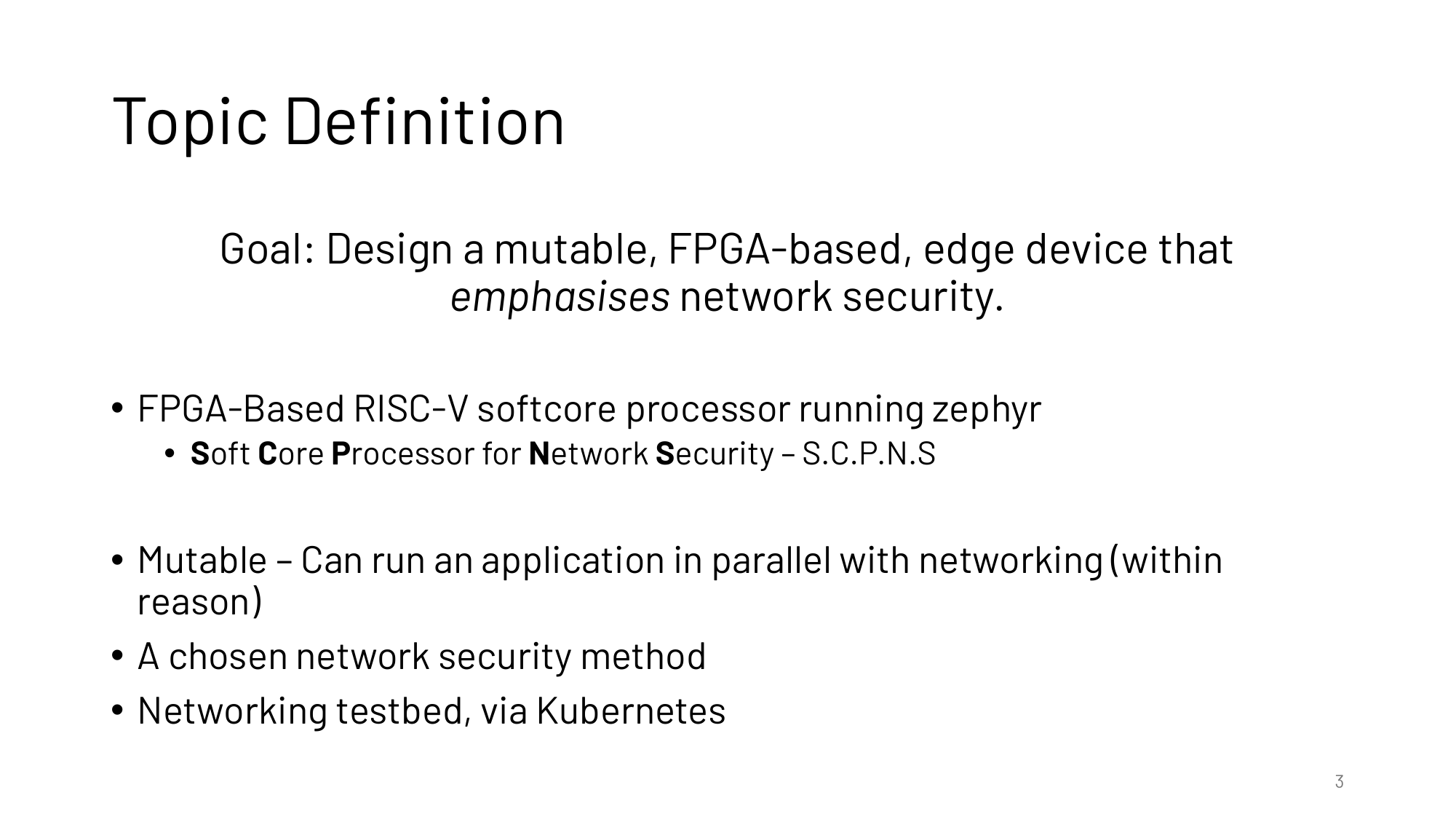

# Topic Definition
Goal: Design a mutable, FPGA-based, edge device that emphasises network security.

FPGA-Based RISC-V softcore processor running zephyr
Soft Core Processor for Network Security – S.C.P.N.S

Mutable – Can run an application in parallel with networking (within reason)
A chosen network security method
Networking testbed, via Kubernetes

3